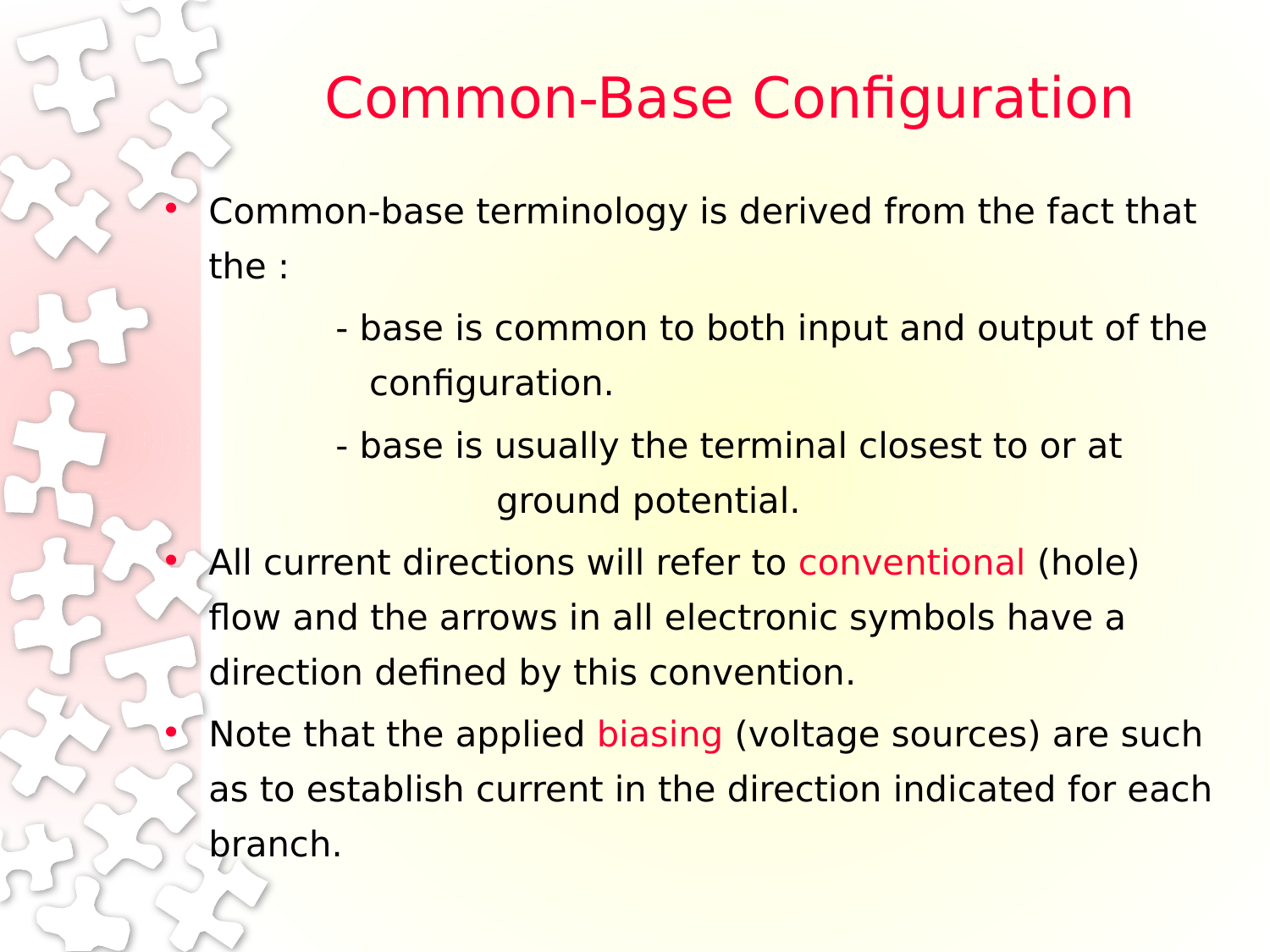

# Common-Base Configuration
Common-base terminology is derived from the fact that the :
		- base is common to both input and output of the 	   configuration.
		- base is usually the terminal closest to or at 	  	   ground potential.
All current directions will refer to conventional (hole) flow and the arrows in all electronic symbols have a direction defined by this convention.
Note that the applied biasing (voltage sources) are such as to establish current in the direction indicated for each branch.